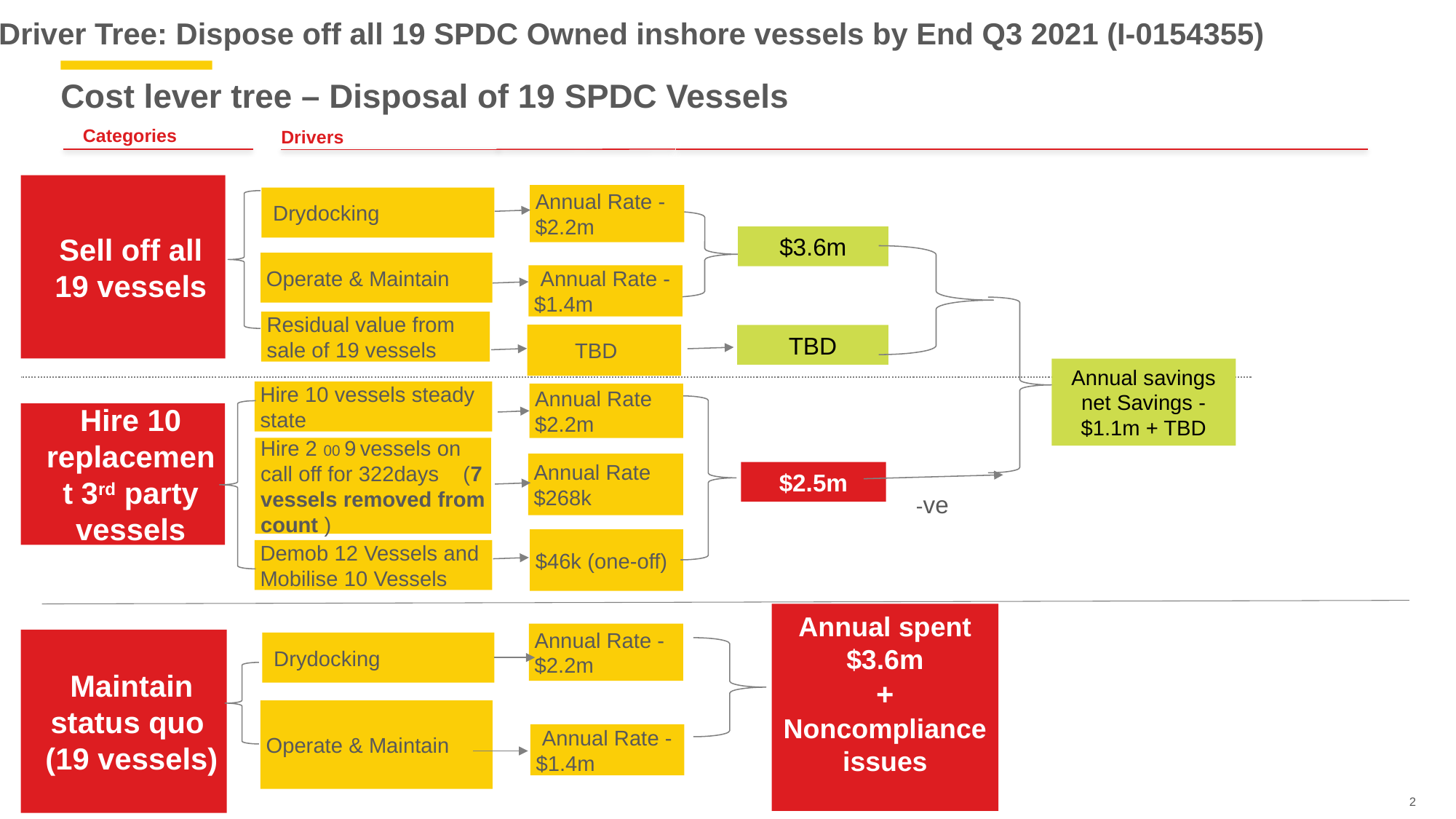

Driver Tree: Dispose off all 19 SPDC Owned inshore vessels by End Q3 2021 (I-0154355)
# Cost lever tree – Disposal of 19 SPDC Vessels
Categories

Drivers
Sell off all 19 vessels
Annual Rate - $2.2m
 Drydocking

$3.6m

Operate & Maintain
 Annual Rate - $1.4m

Residual value from sale of 19 vessels
       TBD
TBD
Annual savings net Savings - $1.1m + TBD
Hire 10 vessels steady state
Annual Rate $2.2m

Hire 10 replacement 3rd party vessels
Hire 2 00 9 vessels on call off for 322days    (7 vessels removed from count )
Annual Rate $268k
$2.5m

-ve
$46k (one-off)
Demob 12 Vessels and Mobilise 10 Vessels
Annual spent $3.6m
+ Noncompliance issues

Annual Rate - $2.2m
Maintain status quo
(19 vessels)
 Drydocking

Operate & Maintain
 Annual Rate - $1.4m